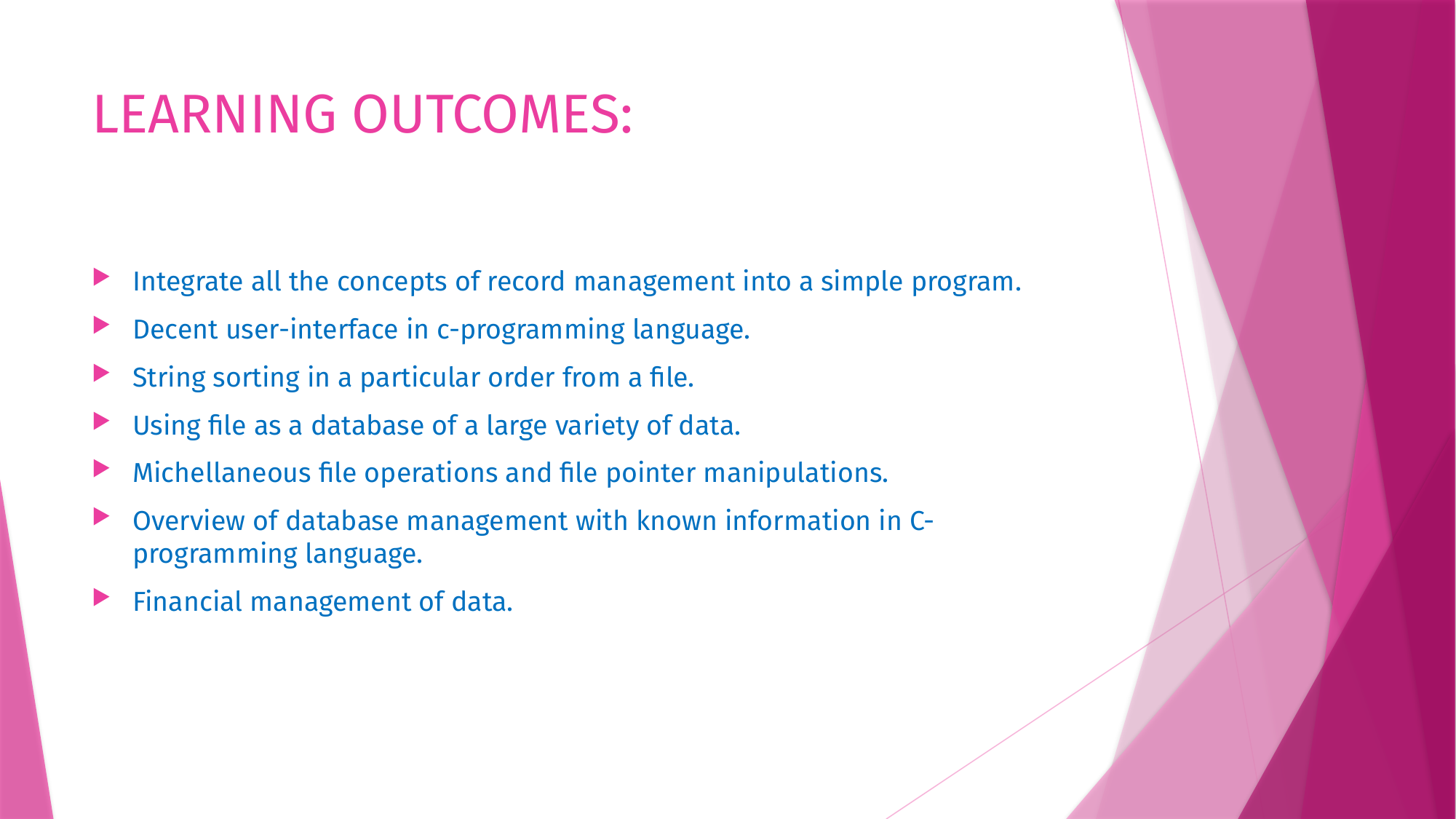

# LEARNING OUTCOMES:
Integrate all the concepts of record management into a simple program.
Decent user-interface in c-programming language.
String sorting in a particular order from a file.
Using file as a database of a large variety of data.
Michellaneous file operations and file pointer manipulations.
Overview of database management with known information in C-programming language.
Financial management of data.